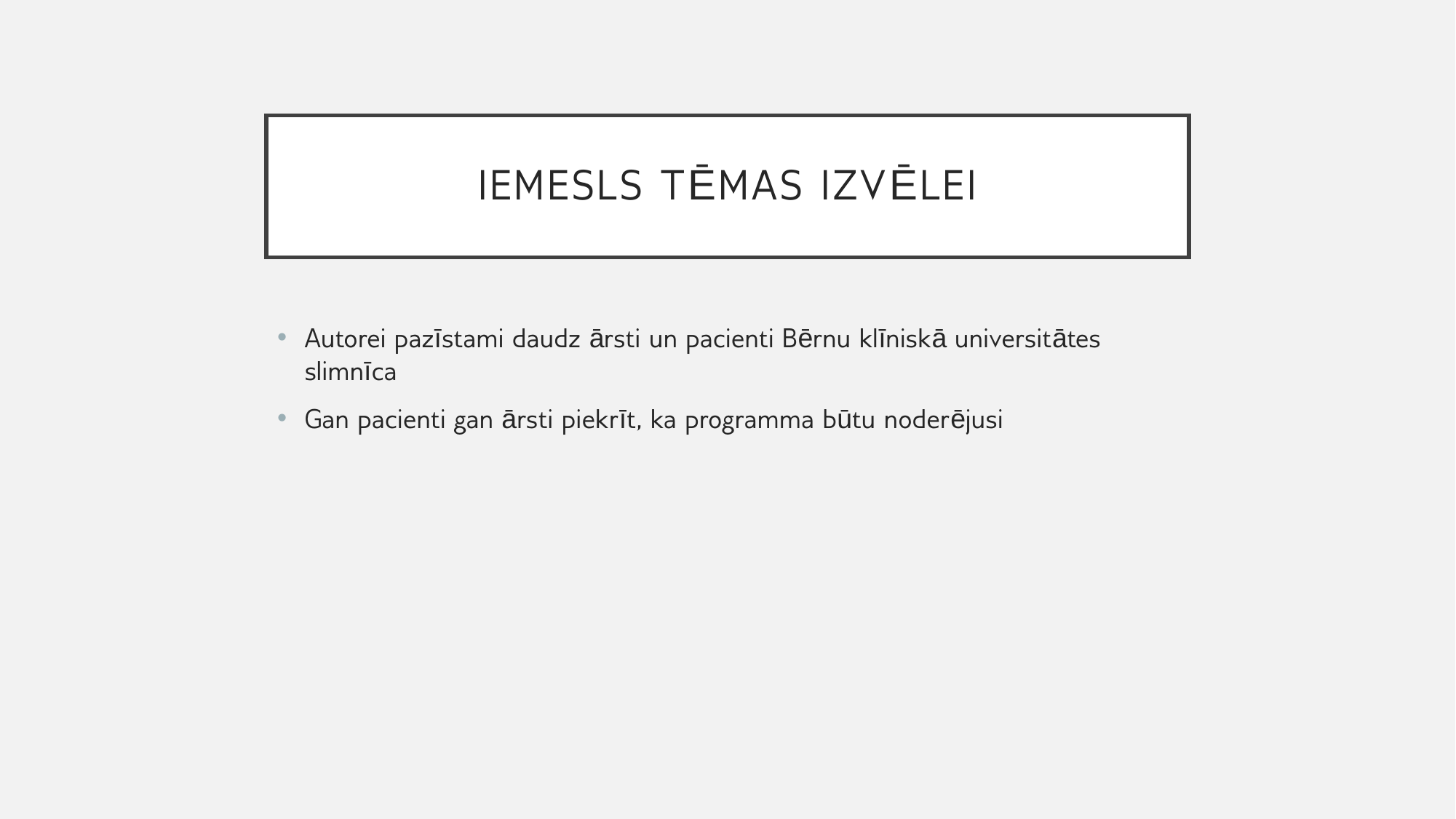

# Iemesls tēmas izvēlei
Autorei pazīstami daudz ārsti un pacienti Bērnu klīniskā universitātes slimnīca
Gan pacienti gan ārsti piekrīt, ka programma būtu noderējusi